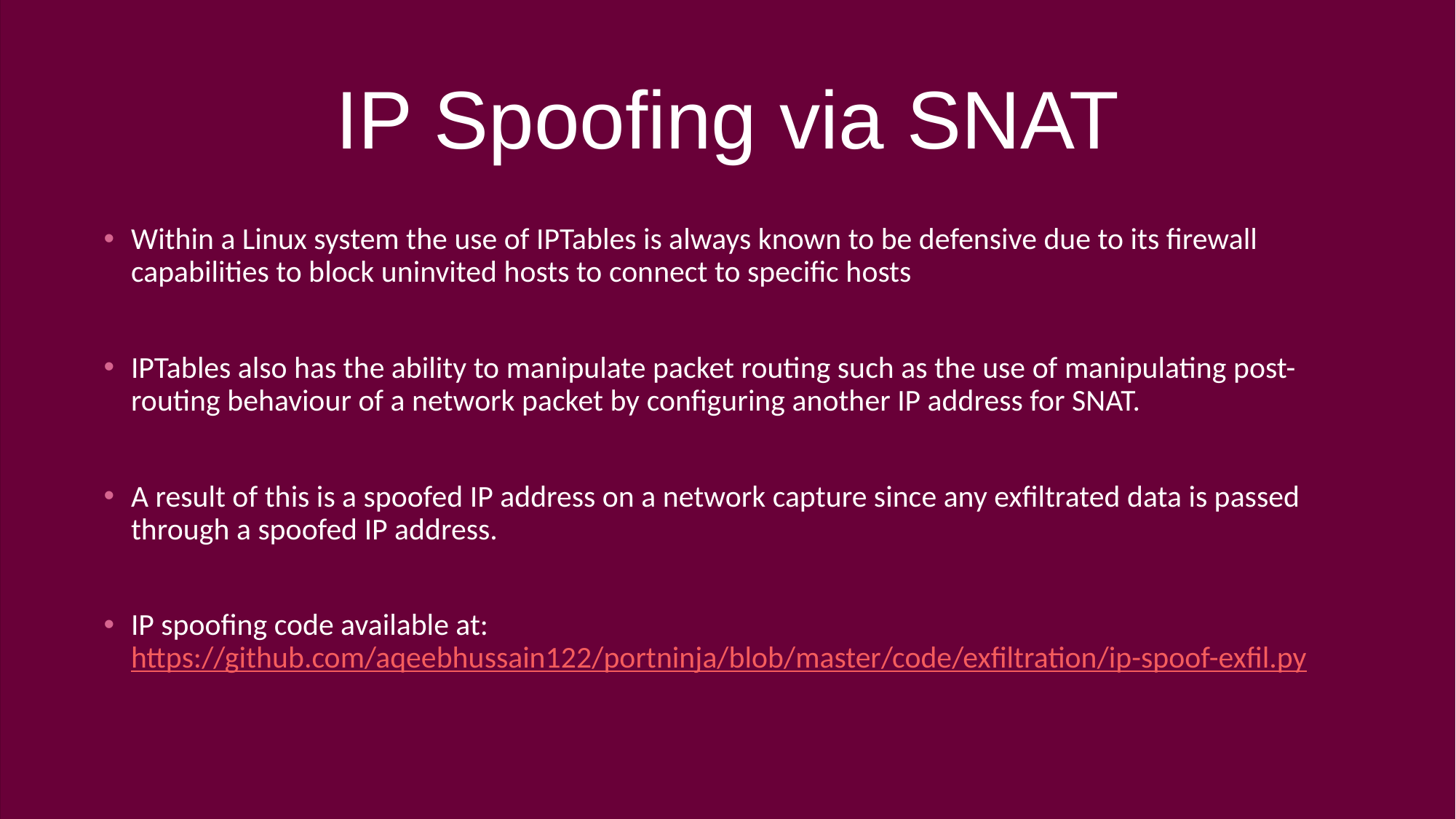

# IP Spoofing via SNAT
Within a Linux system the use of IPTables is always known to be defensive due to its firewall capabilities to block uninvited hosts to connect to specific hosts

IPTables also has the ability to manipulate packet routing such as the use of manipulating post-routing behaviour of a network packet by configuring another IP address for SNAT.

A result of this is a spoofed IP address on a network capture since any exfiltrated data is passed through a spoofed IP address.

IP spoofing code available at: https://github.com/aqeebhussain122/portninja/blob/master/code/exfiltration/ip-spoof-exfil.py